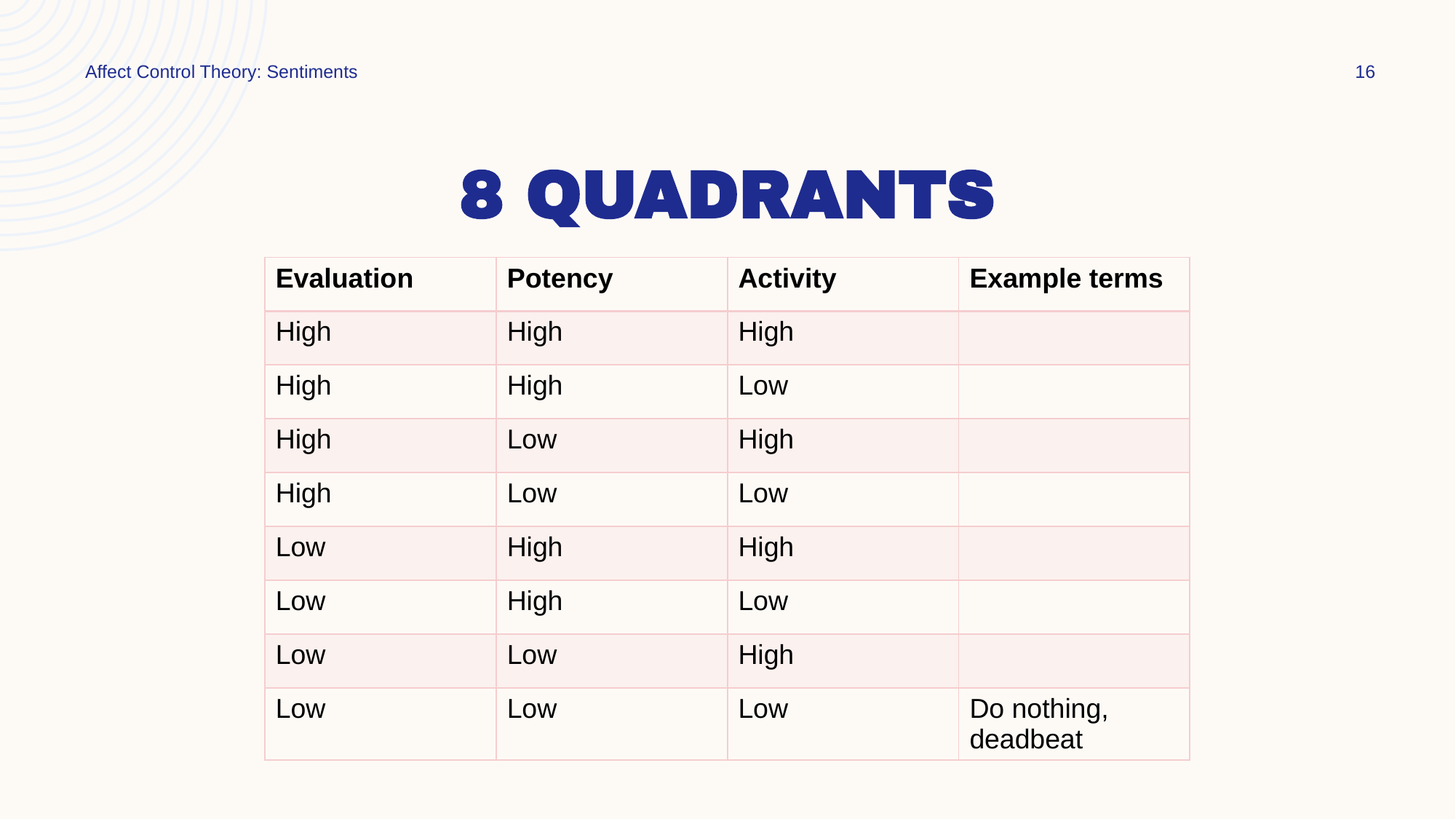

Affect Control Theory: Sentiments
16
# 8 Quadrants
| Evaluation | Potency | Activity | Example terms |
| --- | --- | --- | --- |
| High | High | High |  |
| High | High | Low |  |
| High | Low | High |  |
| High | Low | Low |  |
| Low | High | High |  |
| Low | High | Low |  |
| Low | Low | High |  |
| Low | Low | Low | Do nothing, deadbeat |